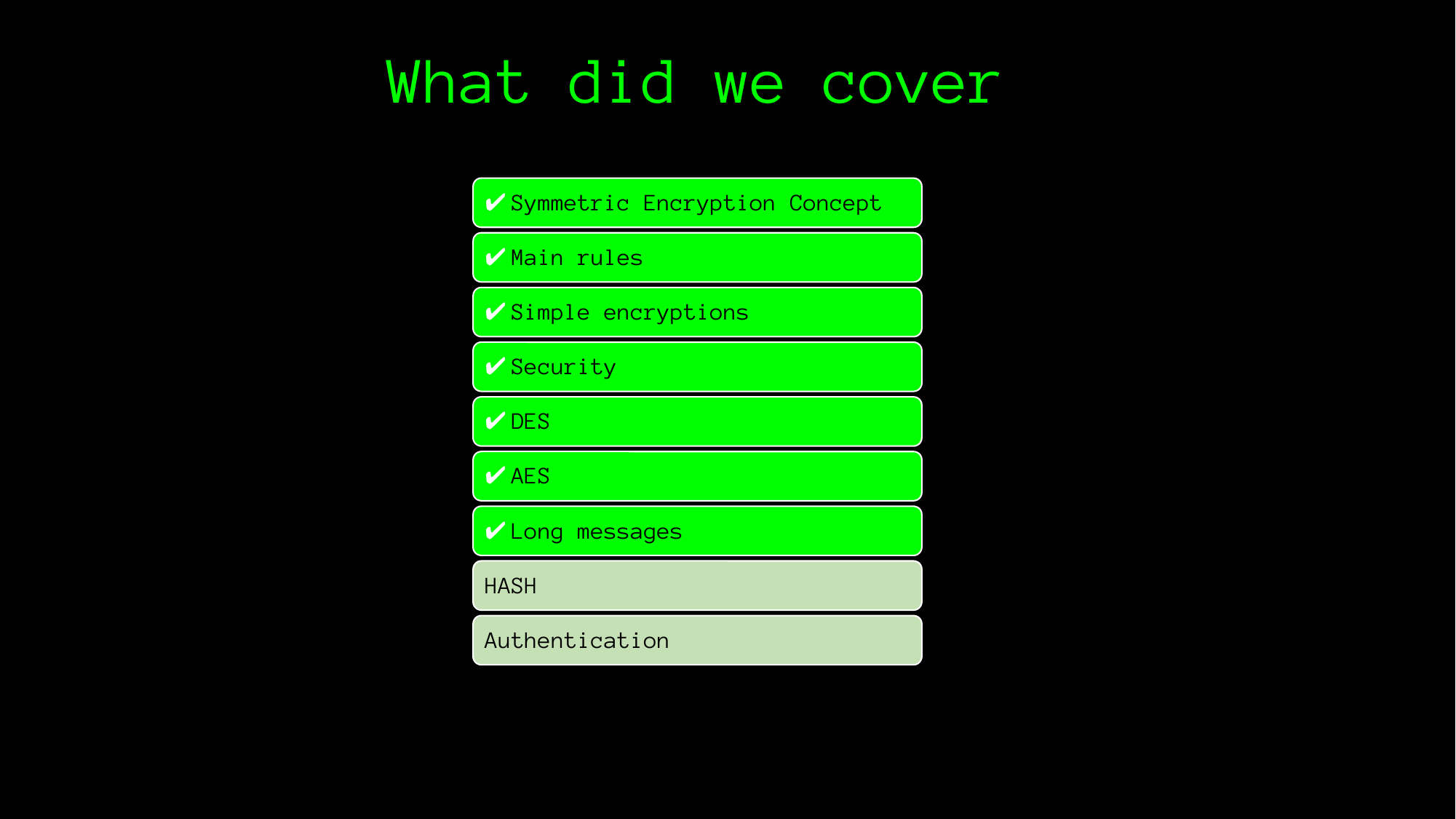

What did we cover
✔ Symmetric Encryption Concept
✔ Main rules
✔ Simple encryptions
✔ Security
✔ DES
✔ AES
✔ Long messages
HASH
Authentication